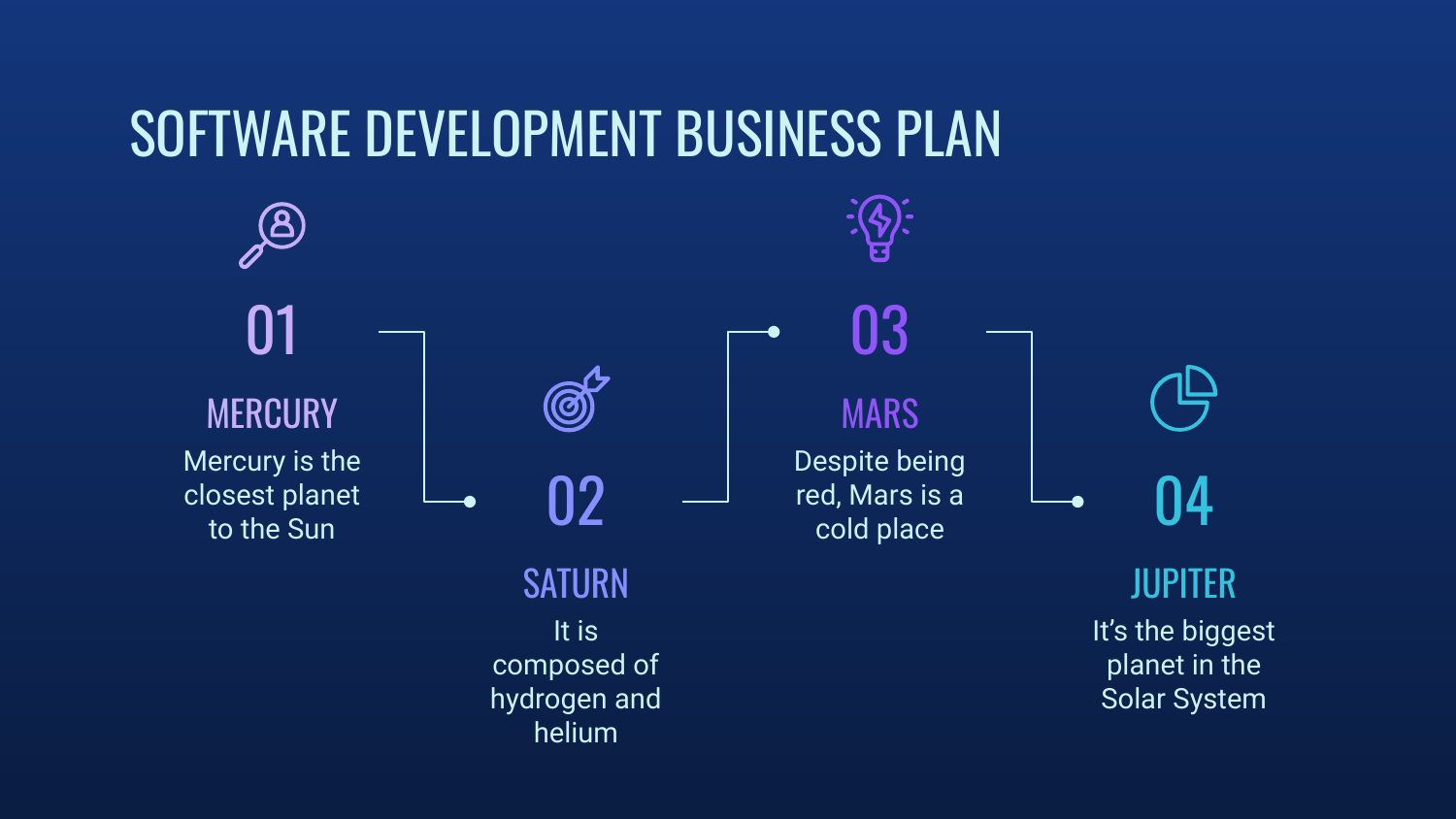

# SOFTWARE DEVELOPMENT BUSINESS PLAN

01
MERCURY
Mercury is the closest planet to the Sun
03
MARS
Despite being red, Mars is a cold place

02
SATURN
It is composed of hydrogen and helium

04
JUPITER
It’s the biggest planet in the Solar System